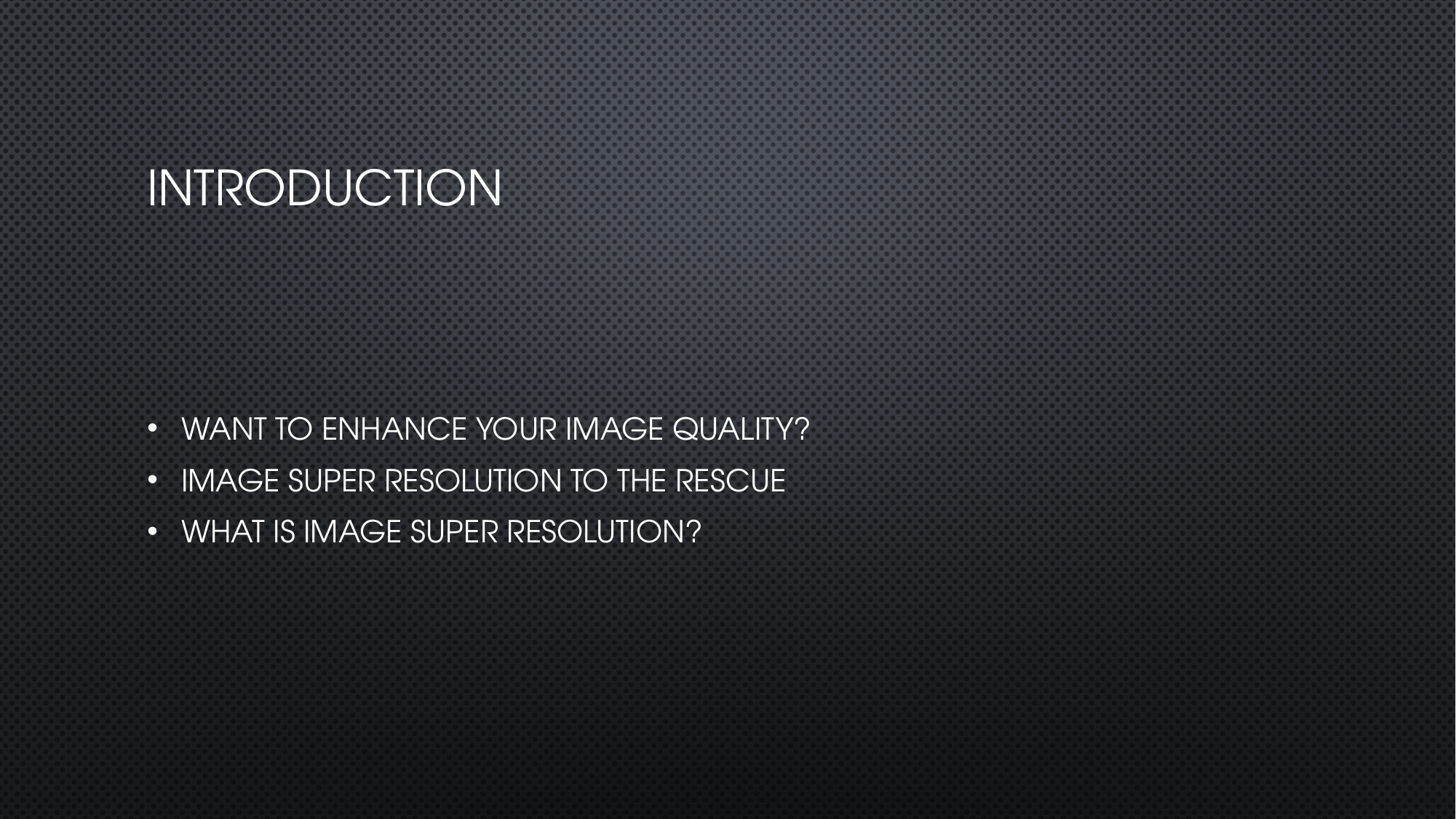

# Introduction
Want to Enhance your image quality?
Image super resolution to the rescue
What is image super resolution?